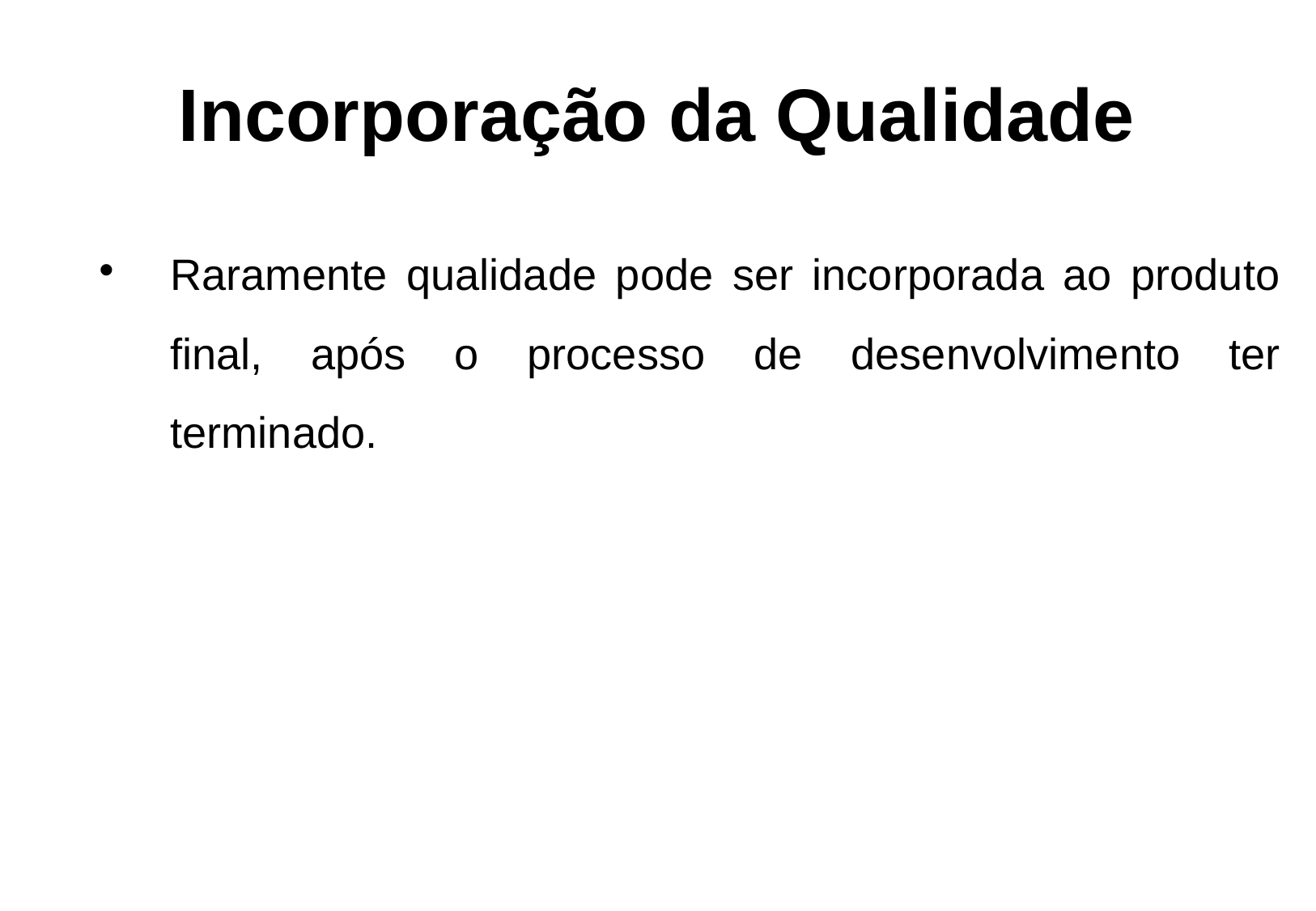

Incorporação da Qualidade
Raramente qualidade pode ser incorporada ao produto final, após o processo de desenvolvimento ter terminado.